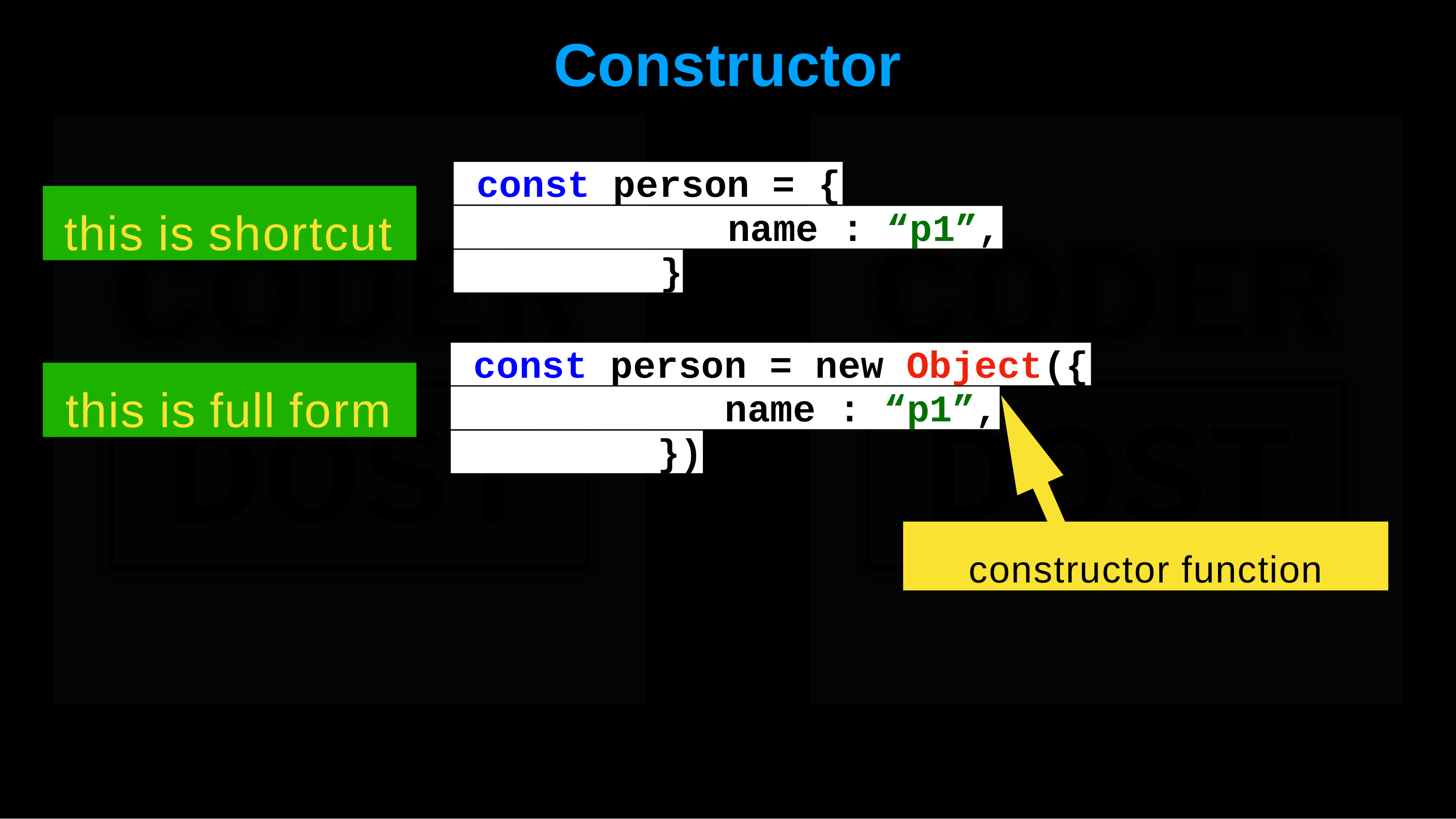

# Constructor
const person = {
this is shortcut
name : “p1”,
}
const person = new Object({
this is full form
name : “p1”,

})
constructor function